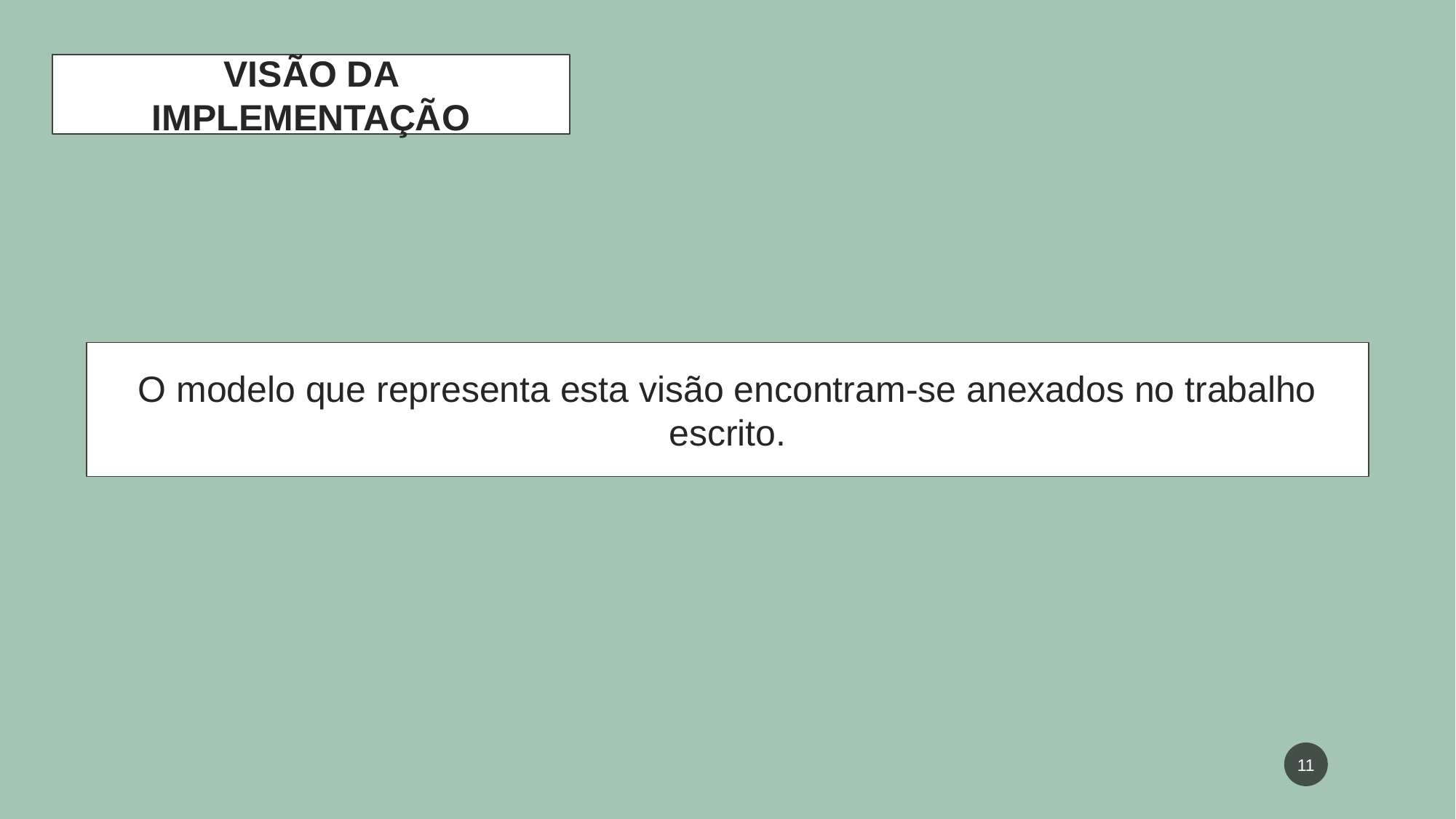

# VISÃO DA IMPLEMENTAÇÃO
O modelo que representa esta visão encontram-se anexados no trabalho escrito.
11